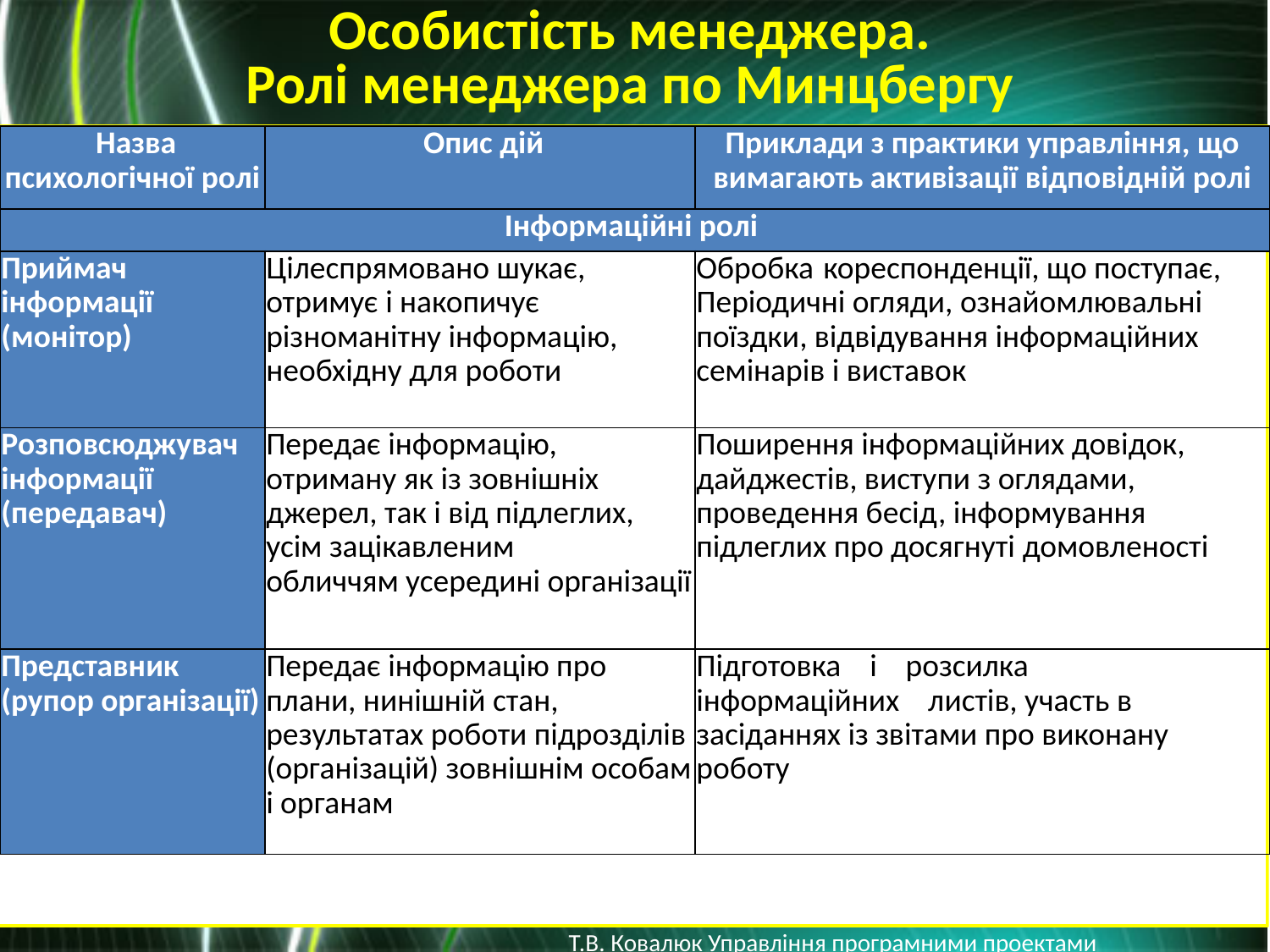

Особистість менеджера.
Ролі менеджера по Минцбергу
| Назва психологічної ролі | Опис дій | Приклади з практики управління, що вимагають активізації відповідній ролі |
| --- | --- | --- |
| Інформаційні ролі |  |  |
| Приймач інформації (монітор) | Цілеспрямовано шукає, отримує і накопичує різноманітну інформацію, необхідну для роботи | Обробка кореспонденції, що поступає, Періодичні огляди, ознайомлювальні поїздки, відвідування інформаційних семінарів і виставок |
| Розповсюджувач інформації (передавач) | Передає інформацію, отриману як із зовнішніх джерел, так і від підлеглих, усім зацікавленим обличчям усередині організації | Поширення інформаційних довідок, дайджестів, виступи з оглядами, проведення бесід, інформування підлеглих про досягнуті домовленості |
| Представник (рупор організації) | Передає інформацію про плани, нинішній стан, результатах роботи підрозділів (організацій) зовнішнім особам і органам | Підготовка і розсилка інформаційних листів, участь в засіданнях із звітами про виконану роботу |